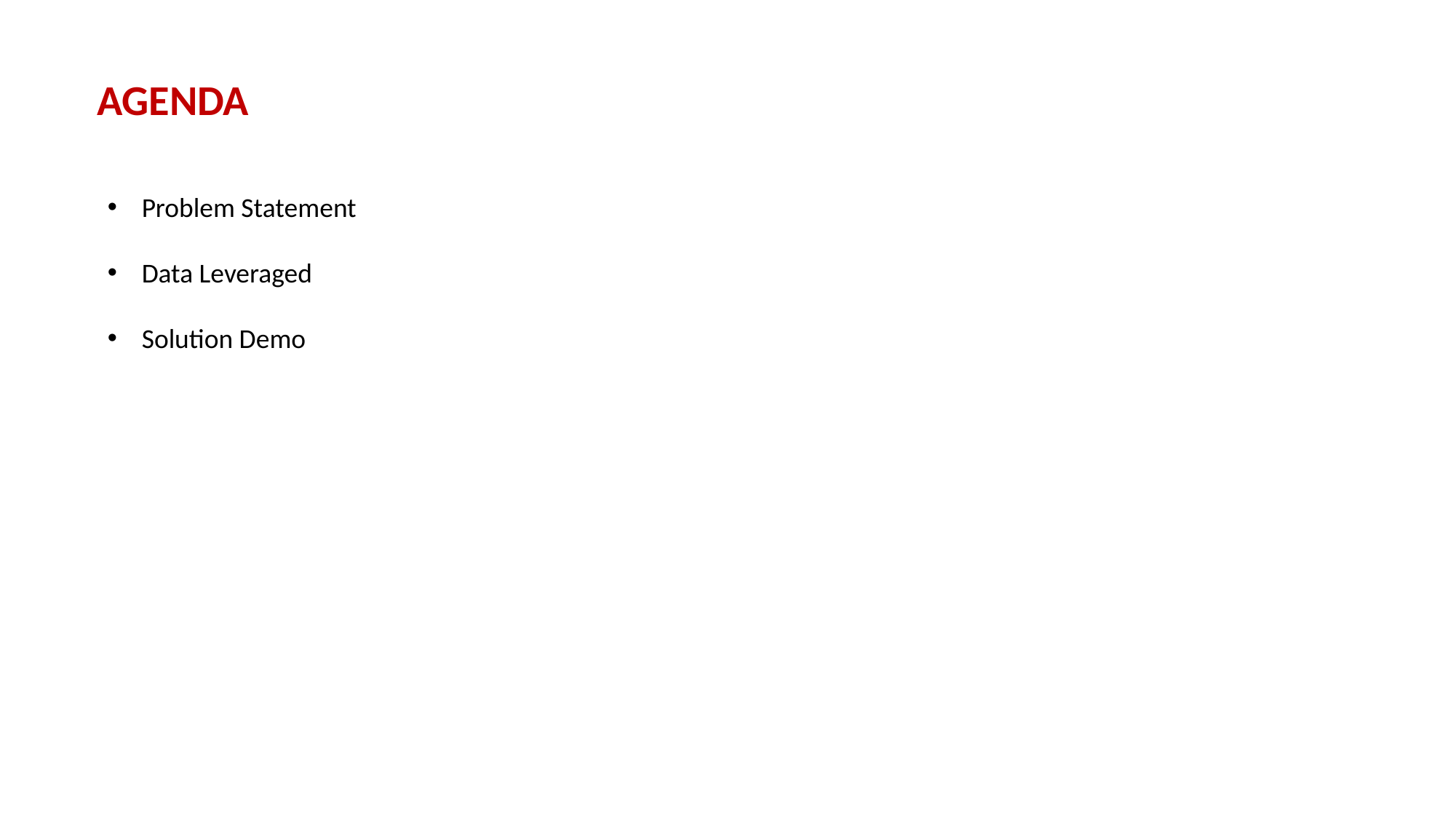

AGENDA
Problem Statement

Data Leveraged

Solution Demo